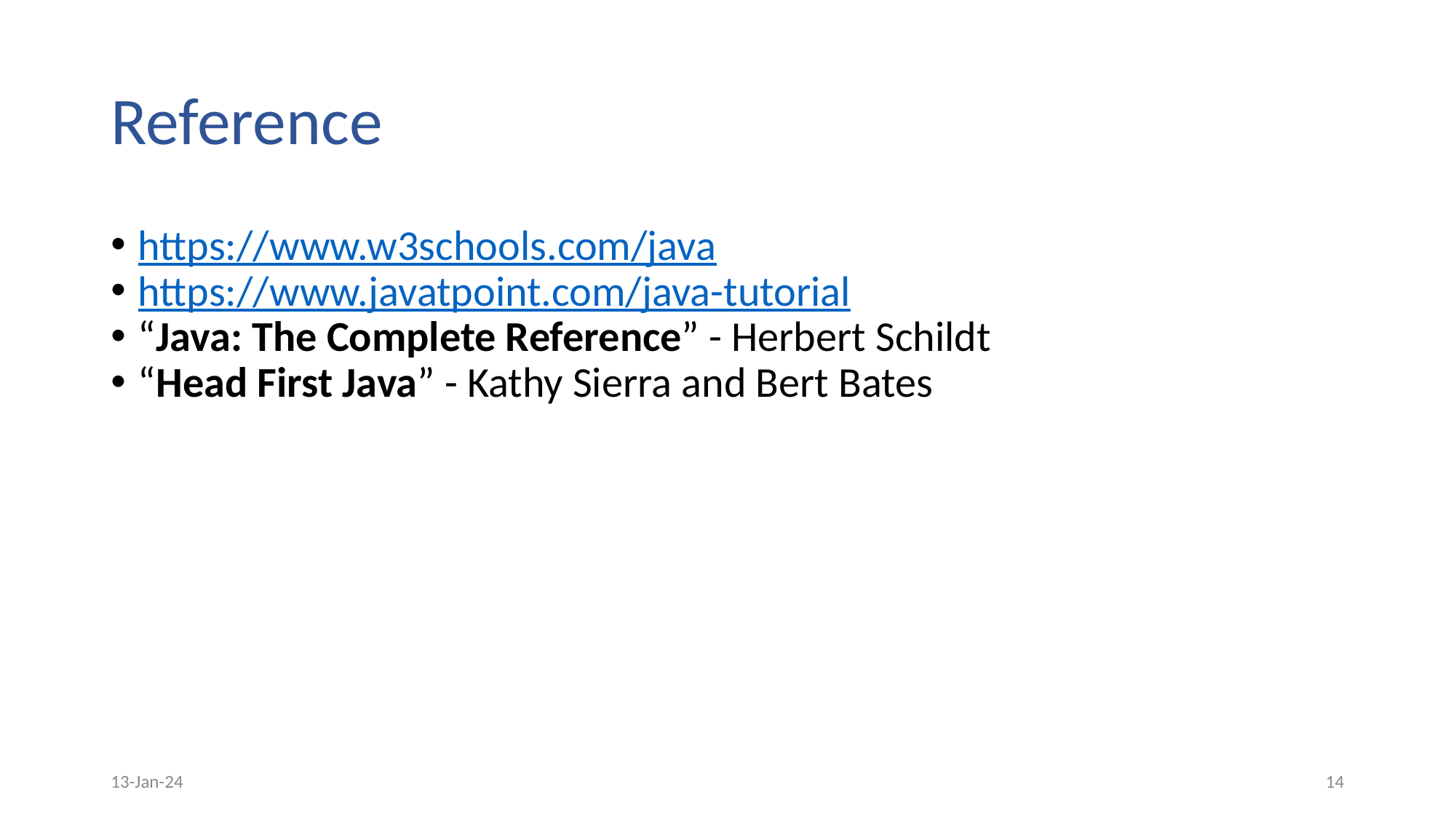

# Reference
https://www.w3schools.com/java
https://www.javatpoint.com/java-tutorial
“Java: The Complete Reference” - Herbert Schildt
“Head First Java” - Kathy Sierra and Bert Bates
13-Jan-24
14